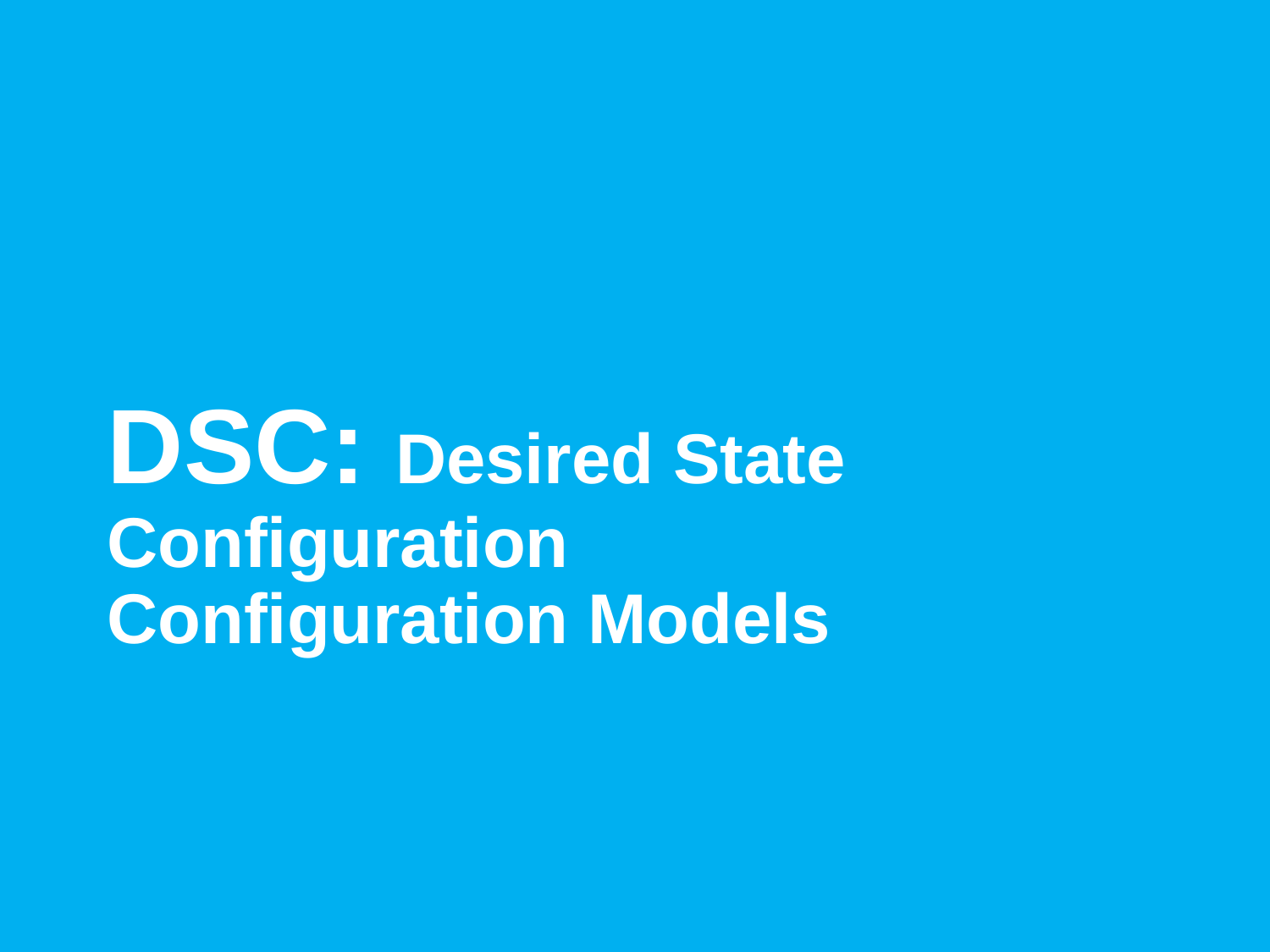

# DSC: Desired State Configuration Configuration Models